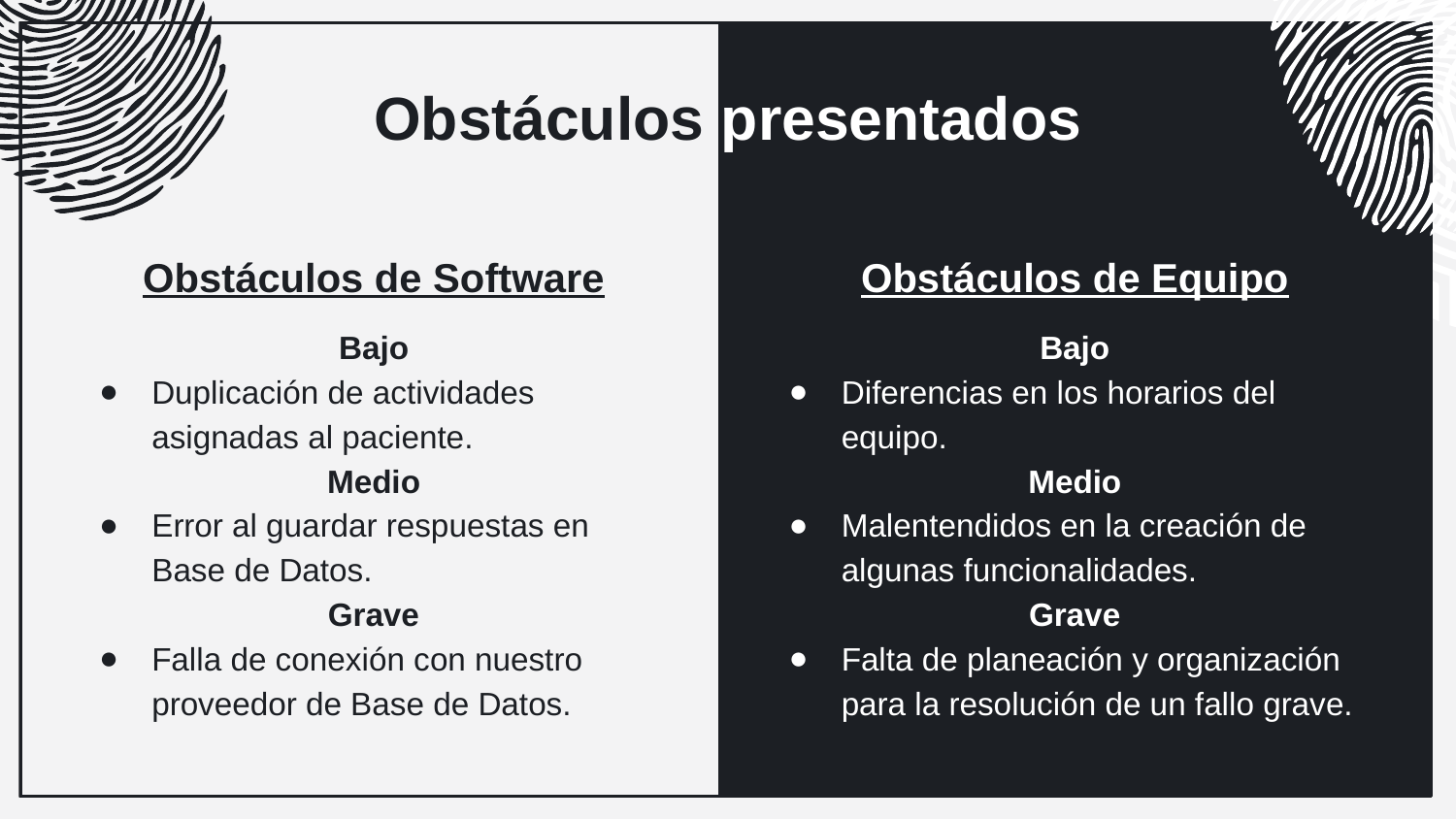

# Obstáculos presentados
Obstáculos de Software
Obstáculos de Equipo
Bajo
Duplicación de actividades asignadas al paciente.
Medio
Error al guardar respuestas en Base de Datos.
Grave
Falla de conexión con nuestro proveedor de Base de Datos.
Bajo
Diferencias en los horarios del equipo.
Medio
Malentendidos en la creación de algunas funcionalidades.
Grave
Falta de planeación y organización para la resolución de un fallo grave.